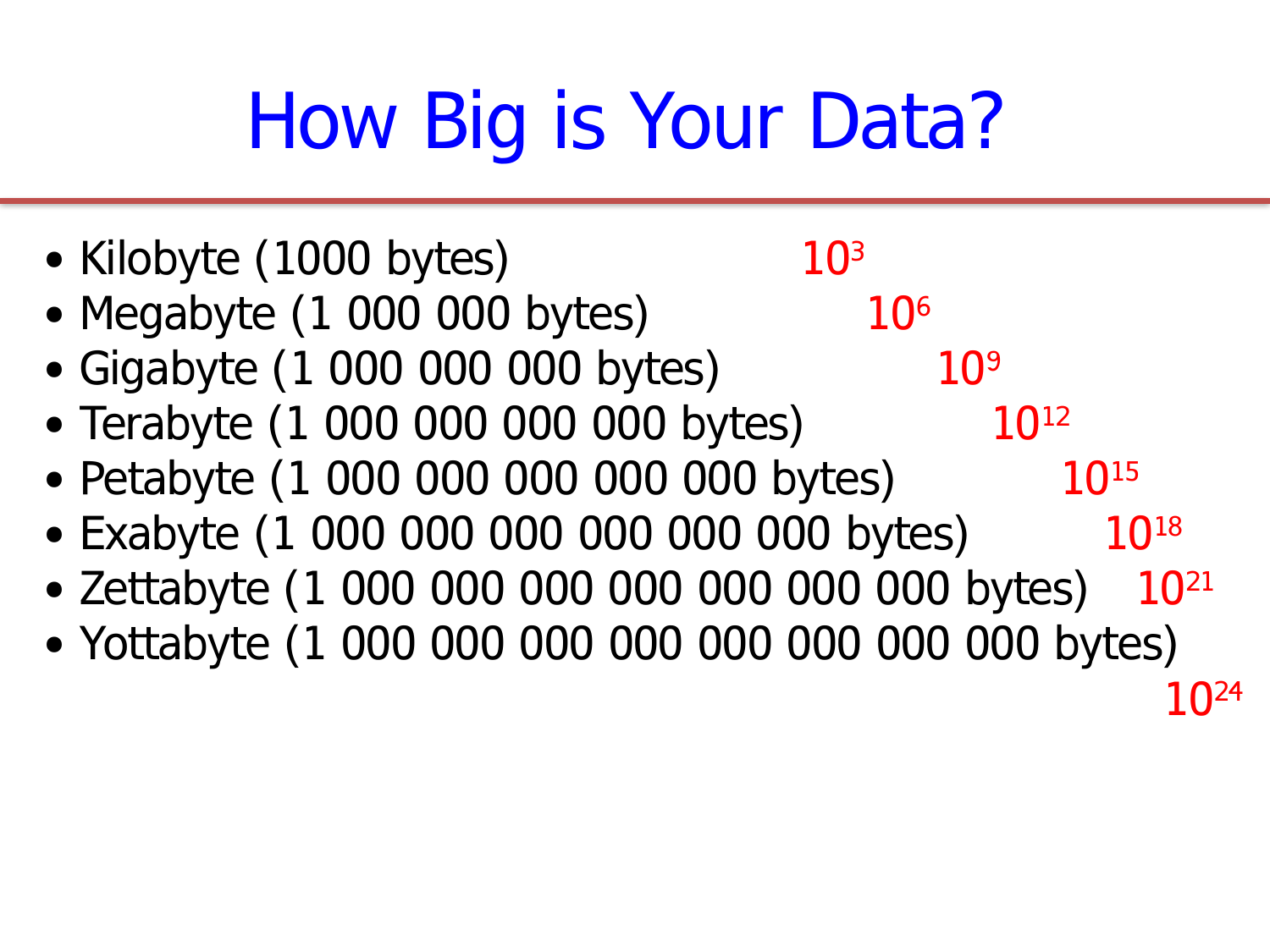

# How Big is Your Data?
• Kilobyte (1000 bytes)                    103
• Megabyte (1 000 000 bytes)	             106
• Gigabyte (1 000 000 000 bytes)	         109
• Terabyte (1 000 000 000 000 bytes)	    1012
• Petabyte (1 000 000 000 000 000 bytes)		1015
• Exabyte (1 000 000 000 000 000 000 bytes)	   1018
• Zettabyte (1 000 000 000 000 000 000 000 bytes)   1021
• Yottabyte (1 000 000 000 000 000 000 000 000 bytes)
								          1024